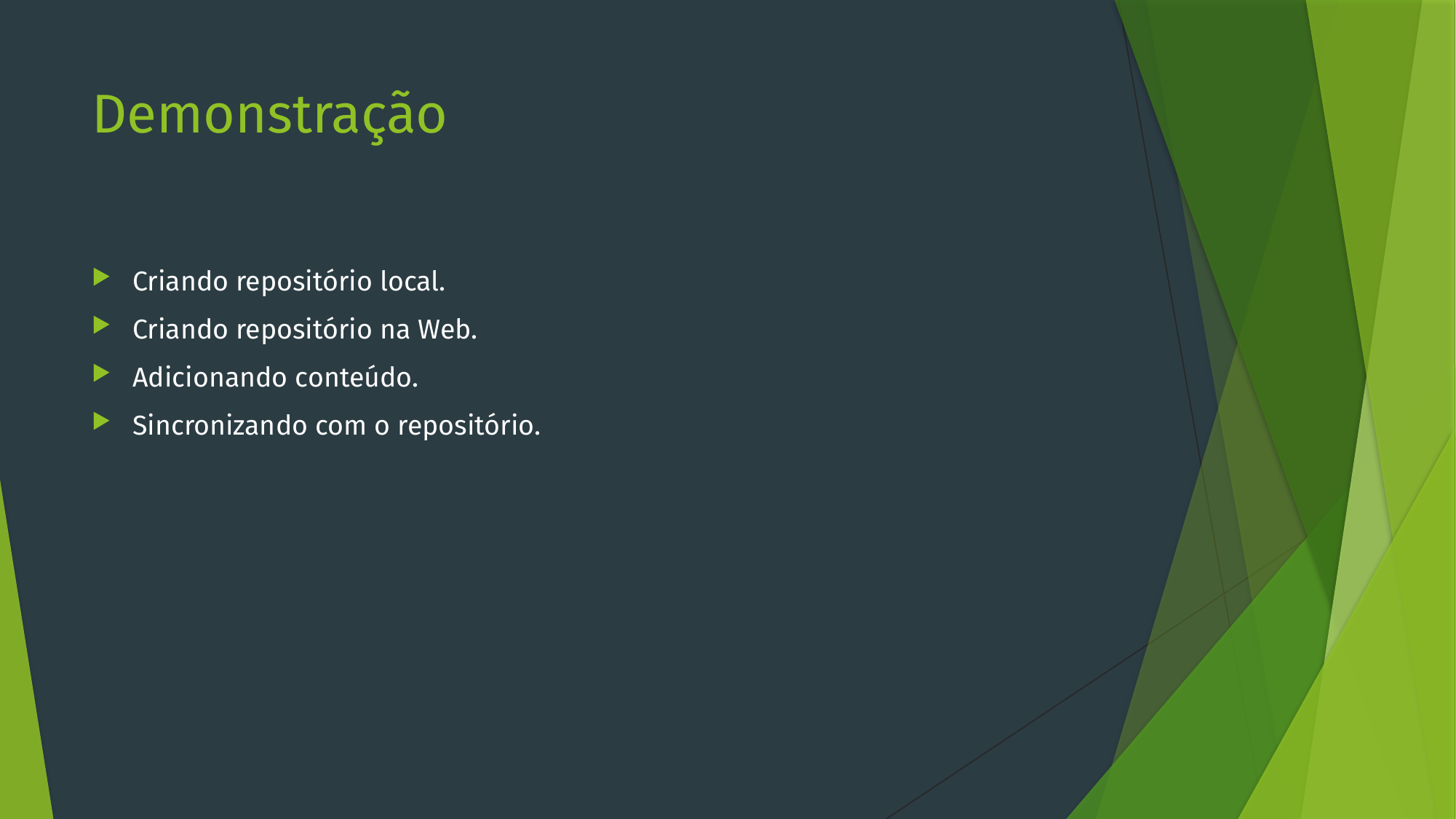

# Demonstração
Criando repositório local.
Criando repositório na Web.
Adicionando conteúdo.
Sincronizando com o repositório.